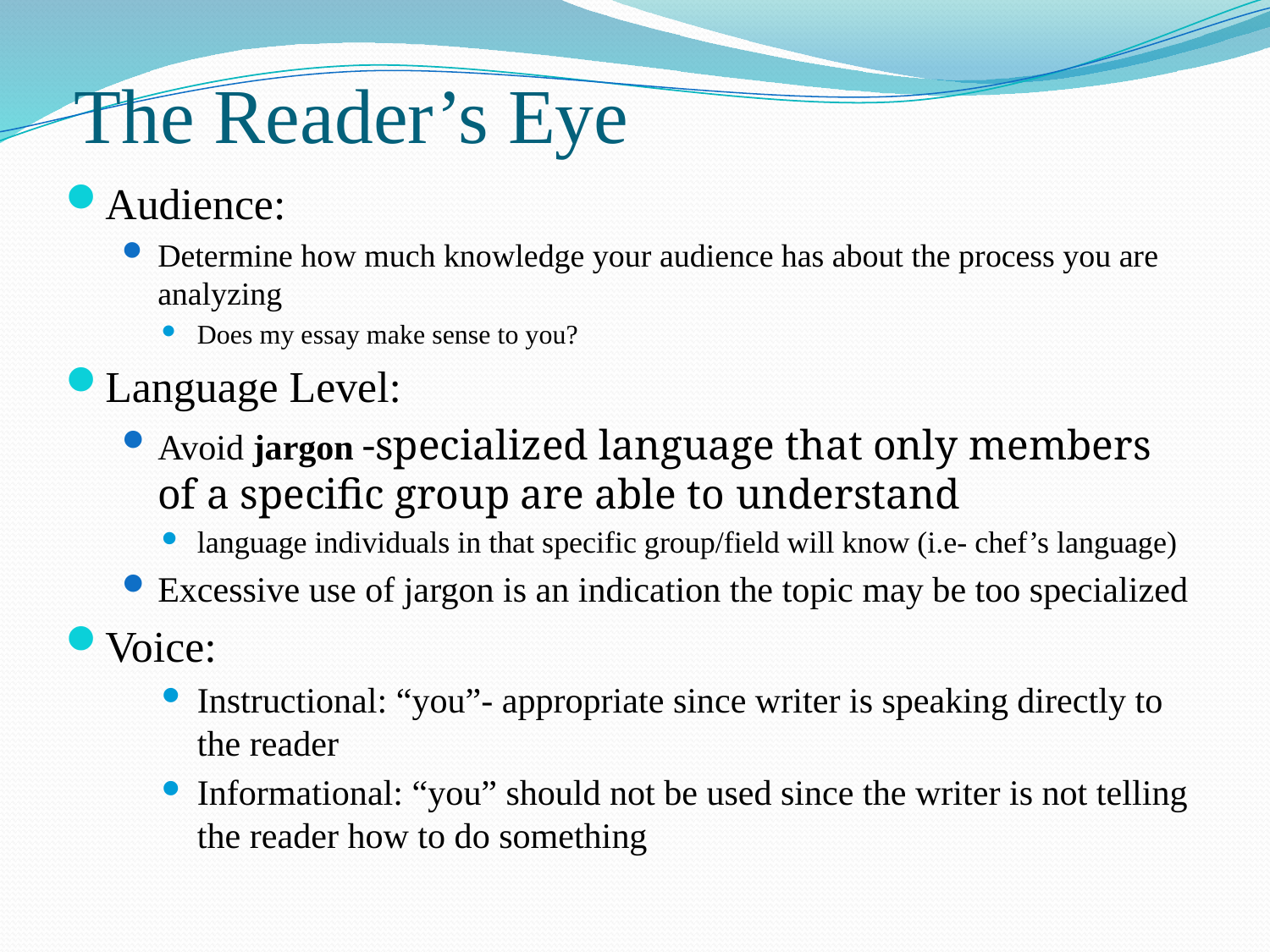

# The Reader’s Eye
Audience:
Determine how much knowledge your audience has about the process you are analyzing
Does my essay make sense to you?
Language Level:
Avoid jargon -specialized language that only members of a specific group are able to understand
language individuals in that specific group/field will know (i.e- chef’s language)
Excessive use of jargon is an indication the topic may be too specialized
Voice:
Instructional: “you”- appropriate since writer is speaking directly to the reader
Informational: “you” should not be used since the writer is not telling the reader how to do something